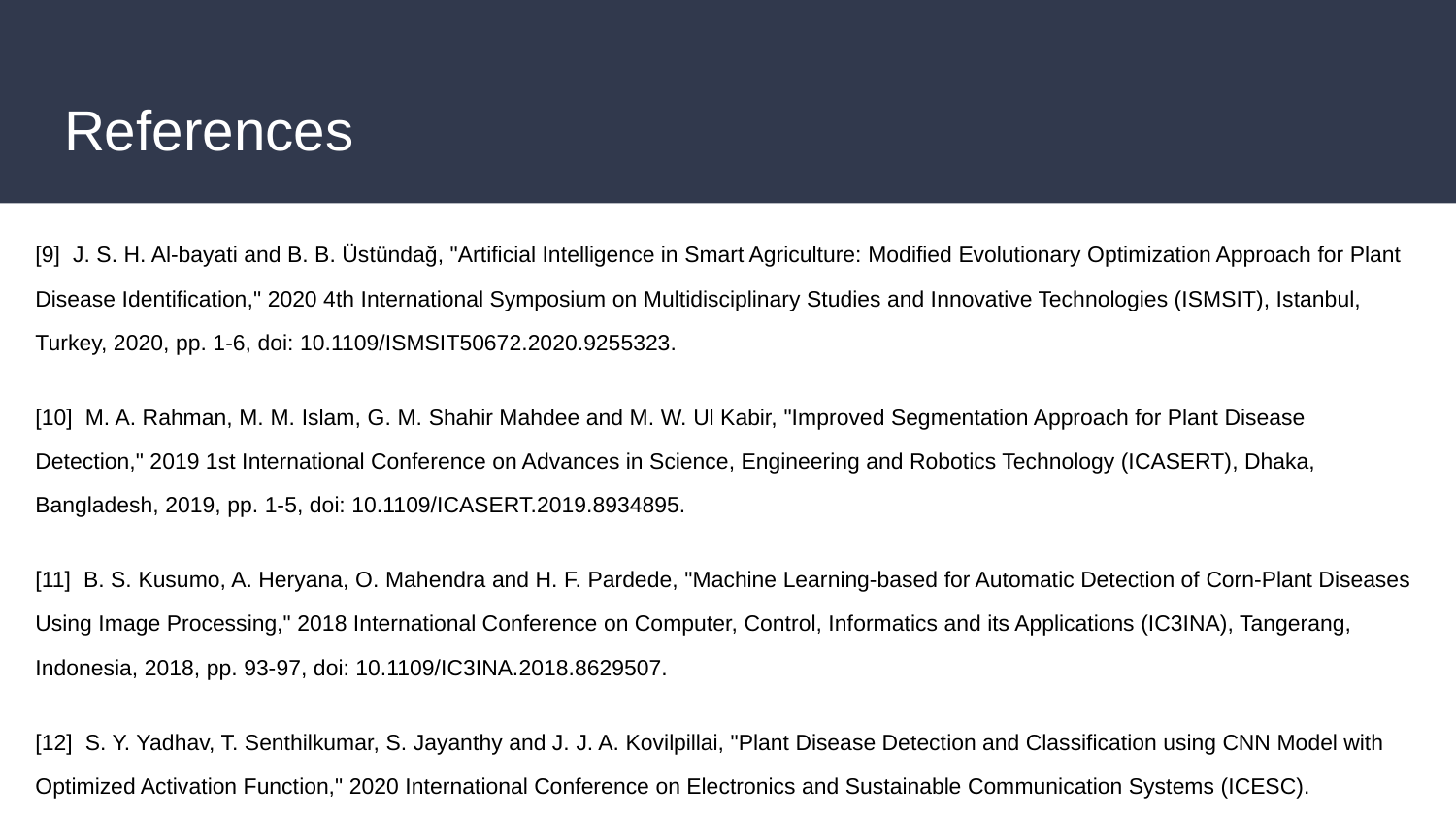

# References
[9]  J. S. H. Al-bayati and B. B. Üstündağ, "Artificial Intelligence in Smart Agriculture: Modified Evolutionary Optimization Approach for Plant Disease Identification," 2020 4th International Symposium on Multidisciplinary Studies and Innovative Technologies (ISMSIT), Istanbul, Turkey, 2020, pp. 1-6, doi: 10.1109/ISMSIT50672.2020.9255323.

[10]  M. A. Rahman, M. M. Islam, G. M. Shahir Mahdee and M. W. Ul Kabir, "Improved Segmentation Approach for Plant Disease Detection," 2019 1st International Conference on Advances in Science, Engineering and Robotics Technology (ICASERT), Dhaka, Bangladesh, 2019, pp. 1-5, doi: 10.1109/ICASERT.2019.8934895.

[11]  B. S. Kusumo, A. Heryana, O. Mahendra and H. F. Pardede, "Machine Learning-based for Automatic Detection of Corn-Plant Diseases Using Image Processing," 2018 International Conference on Computer, Control, Informatics and its Applications (IC3INA), Tangerang, Indonesia, 2018, pp. 93-97, doi: 10.1109/IC3INA.2018.8629507.

[12]  S. Y. Yadhav, T. Senthilkumar, S. Jayanthy and J. J. A. Kovilpillai, "Plant Disease Detection and Classification using CNN Model with Optimized Activation Function," 2020 International Conference on Electronics and Sustainable Communication Systems (ICESC).